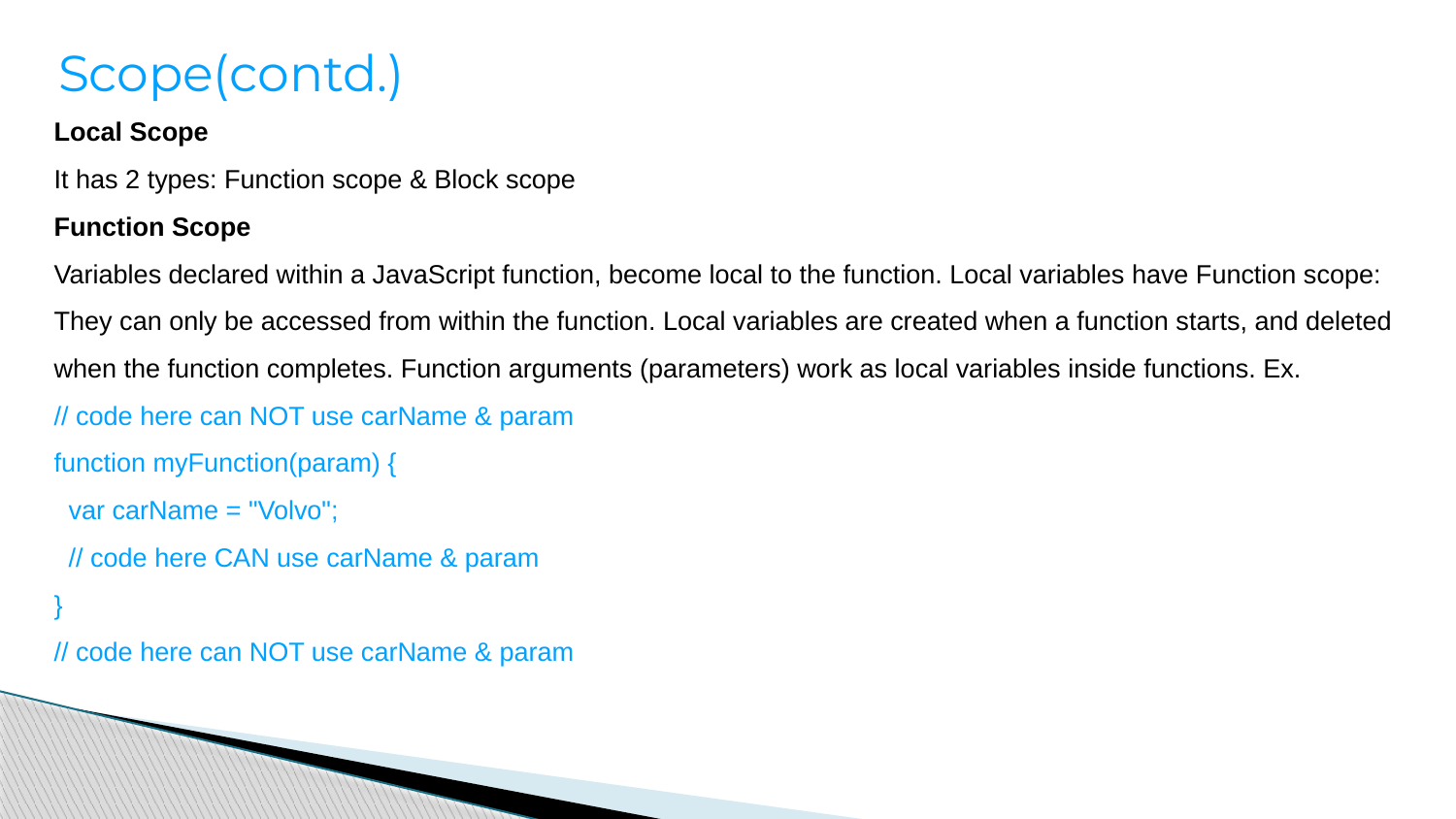

Scope(contd.)
Local Scope
It has 2 types: Function scope & Block scope
Function Scope
Variables declared within a JavaScript function, become local to the function. Local variables have Function scope: They can only be accessed from within the function. Local variables are created when a function starts, and deleted when the function completes. Function arguments (parameters) work as local variables inside functions. Ex.
// code here can NOT use carName & param
function myFunction(param) {
  var carName = "Volvo";
  // code here CAN use carName & param
}
// code here can NOT use carName & param